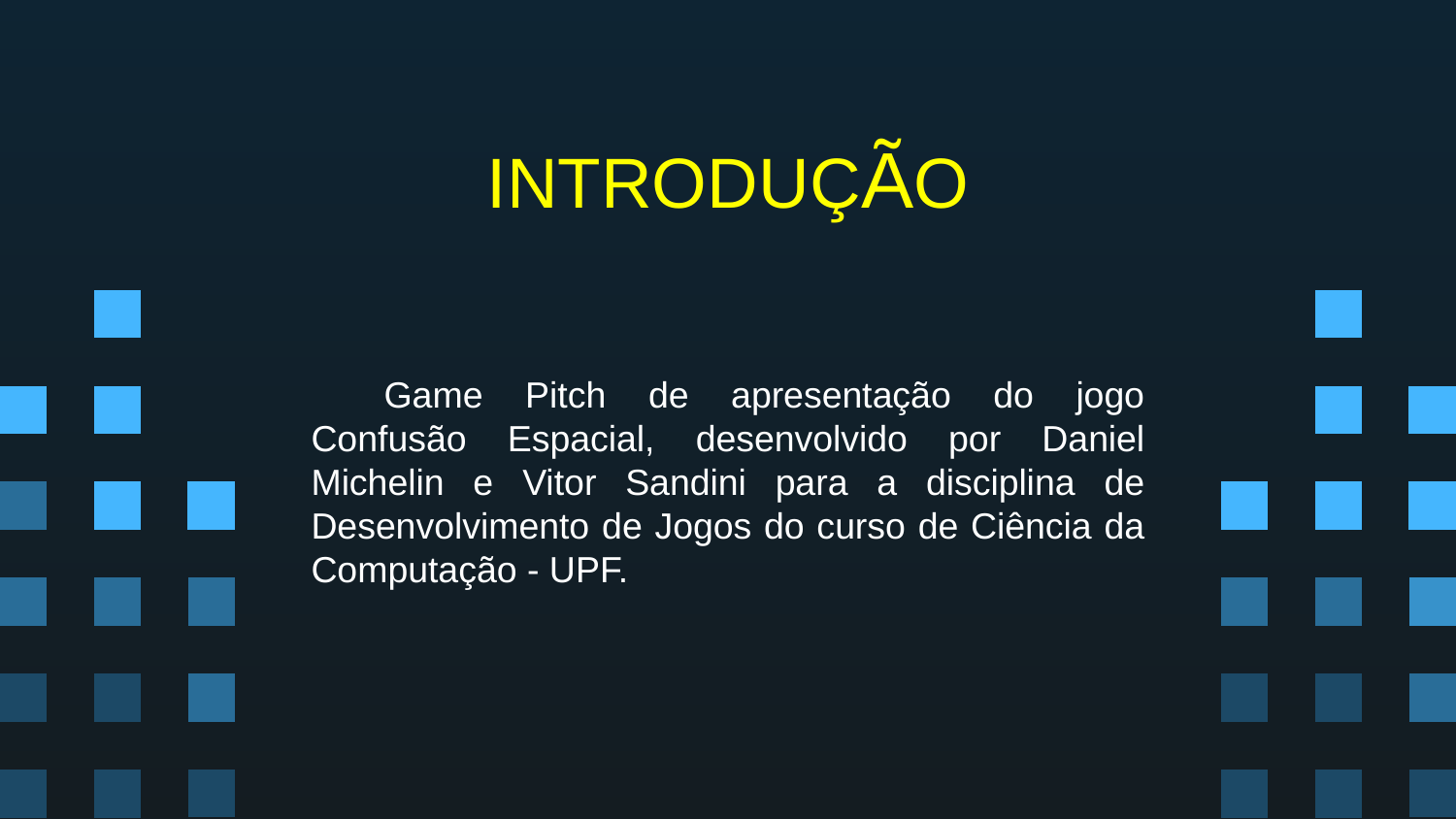

# INTRODUÇÃO
Game Pitch de apresentação do jogo Confusão Espacial, desenvolvido por Daniel Michelin e Vitor Sandini para a disciplina de Desenvolvimento de Jogos do curso de Ciência da Computação - UPF.